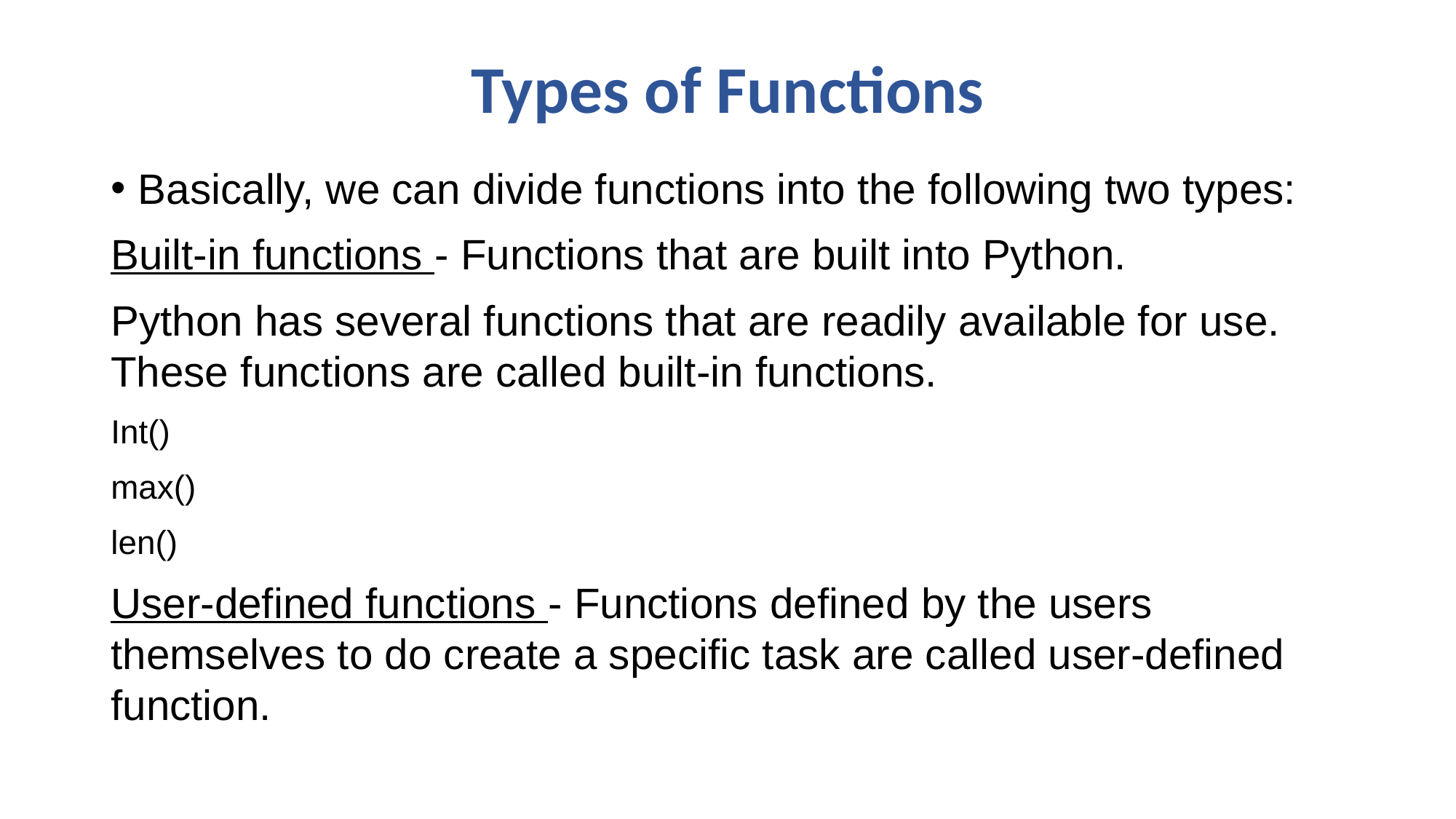

# Types of Functions
Basically, we can divide functions into the following two types:
Built-in functions - Functions that are built into Python.
Python has several functions that are readily available for use. These functions are called built-in functions.
Int()
max()
len()
User-defined functions - Functions defined by the users themselves to do create a specific task are called user-defined function.